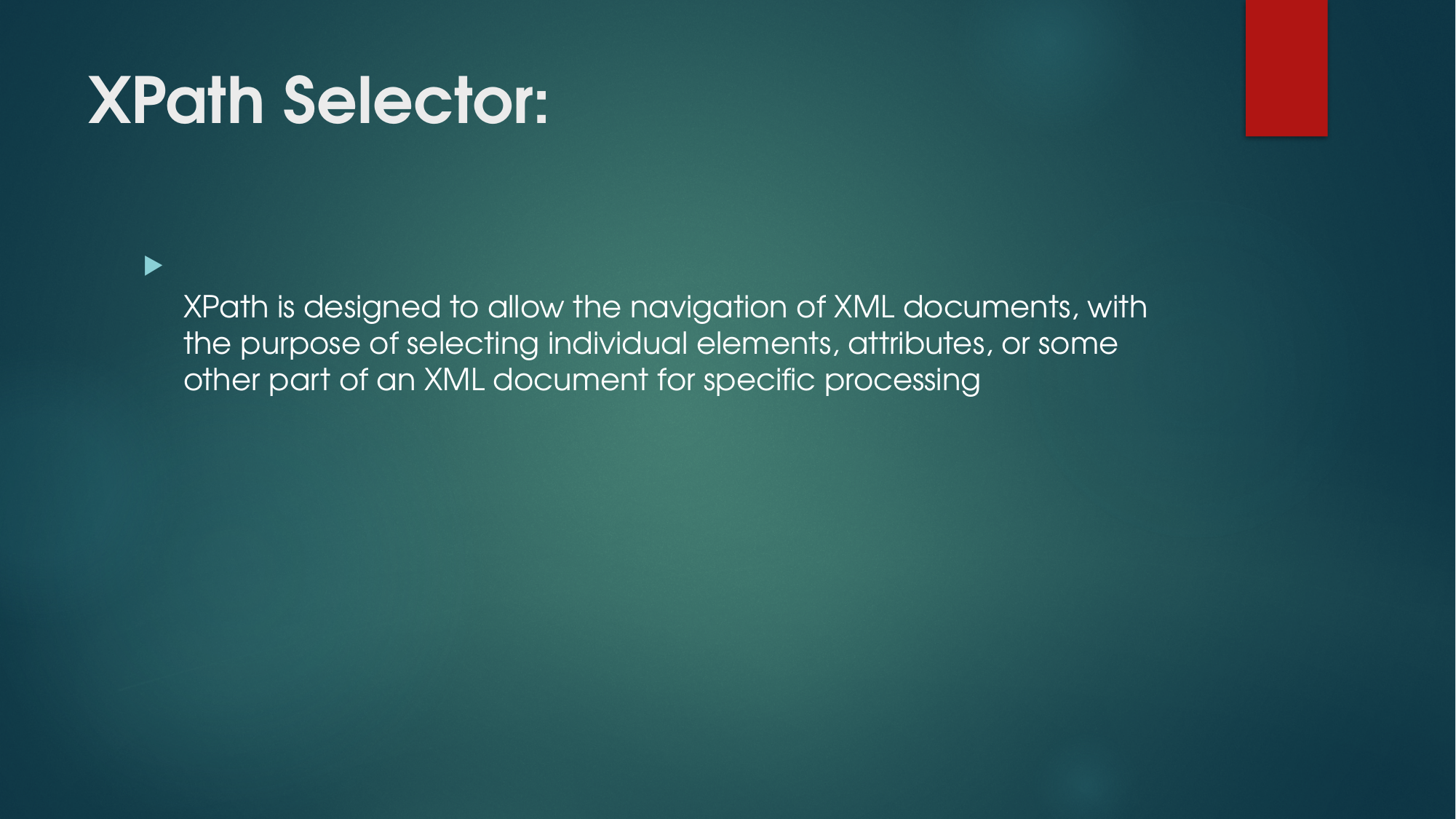

# XPath Selector:
XPath is designed to allow the navigation of XML documents, with the purpose of selecting individual elements, attributes, or some other part of an XML document for specific processing